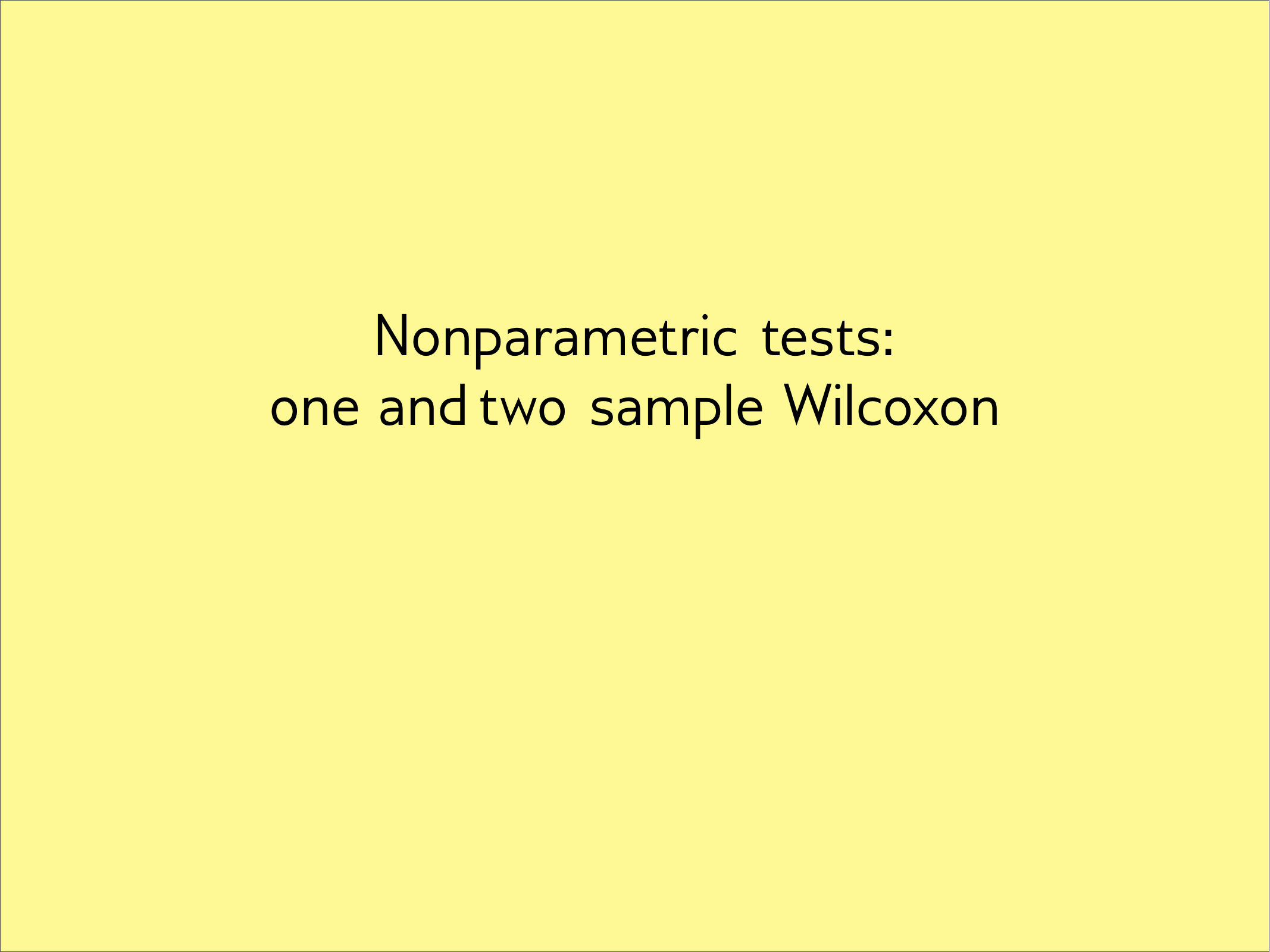

Nonparametric	tests:
one and	two	sample Wilcoxon